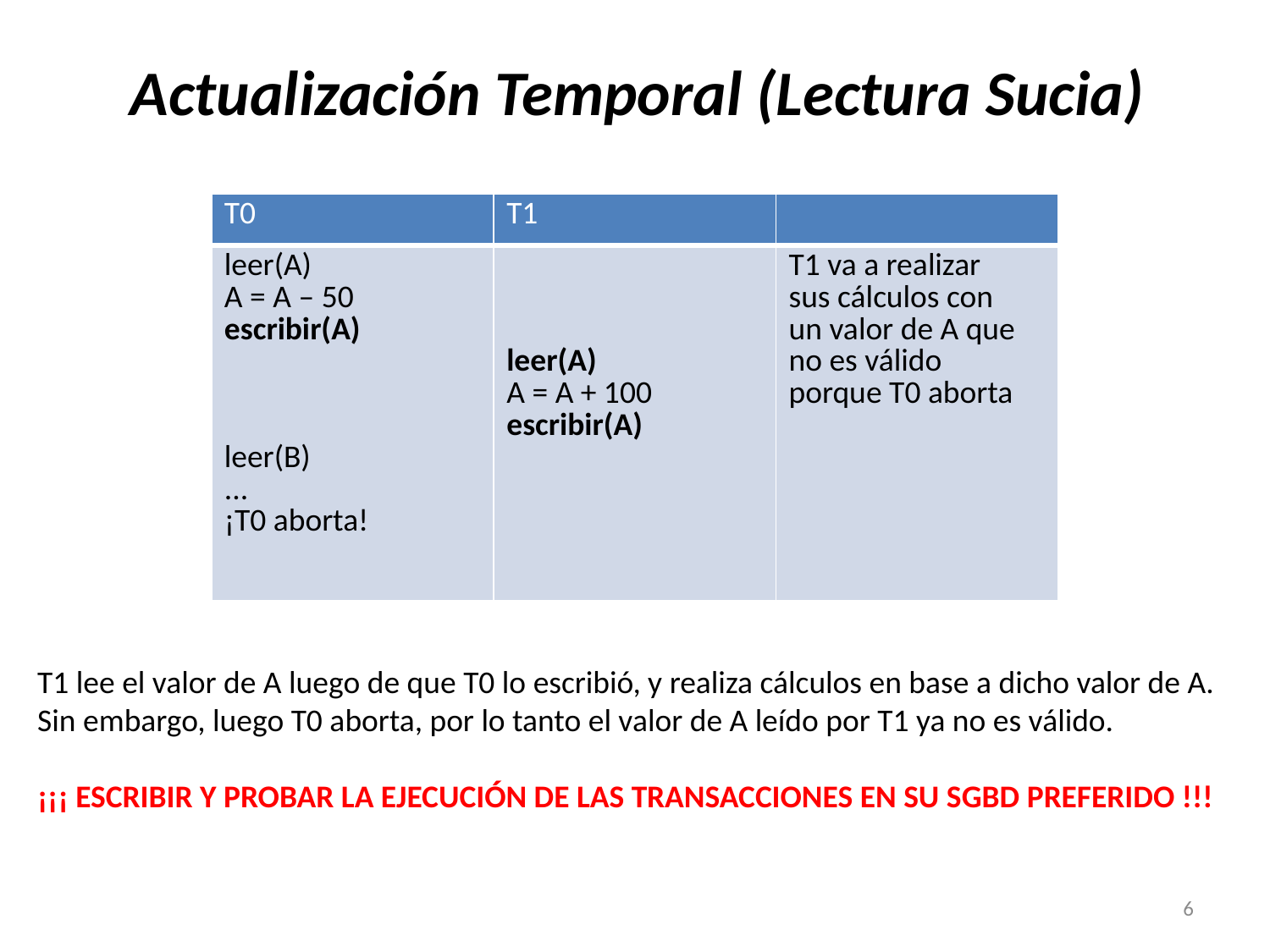

Actualización Temporal (Lectura Sucia)
| T0 | T1 |  |
| --- | --- | --- |
| leer(A) A = A – 50 escribir(A) leer(B) ... ¡T0 aborta! | leer(A) A = A + 100 escribir(A) | T1 va a realizar sus cálculos con un valor de A que no es válido porque T0 aborta |
T1 lee el valor de A luego de que T0 lo escribió, y realiza cálculos en base a dicho valor de A. Sin embargo, luego T0 aborta, por lo tanto el valor de A leído por T1 ya no es válido.

¡¡¡ ESCRIBIR Y PROBAR LA EJECUCIÓN DE LAS TRANSACCIONES EN SU SGBD PREFERIDO !!!

6